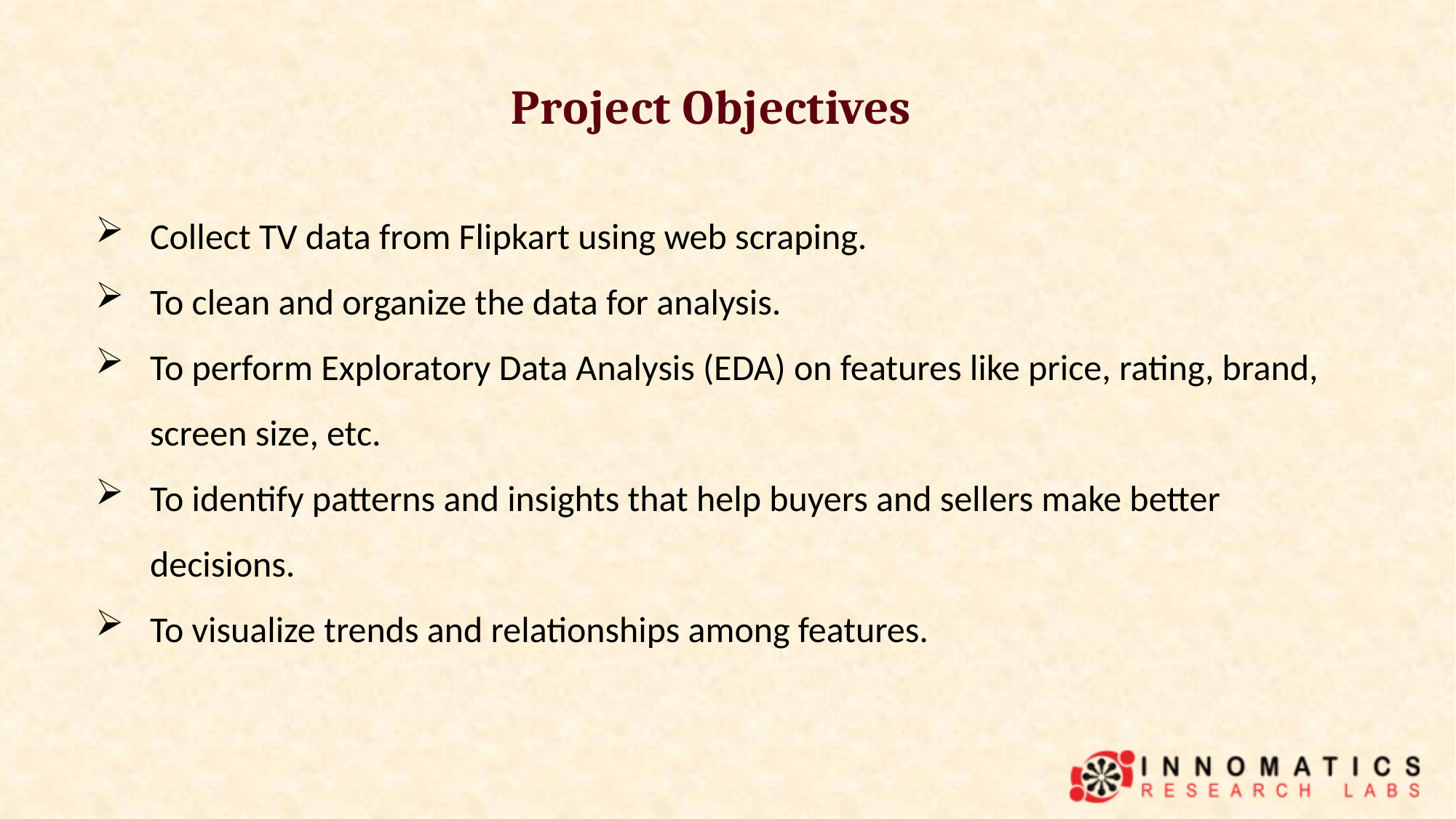

Project Objectives
Collect TV data from Flipkart using web scraping.
To clean and organize the data for analysis.
To perform Exploratory Data Analysis (EDA) on features like price, rating, brand, screen size, etc.
To identify patterns and insights that help buyers and sellers make better decisions.
To visualize trends and relationships among features.